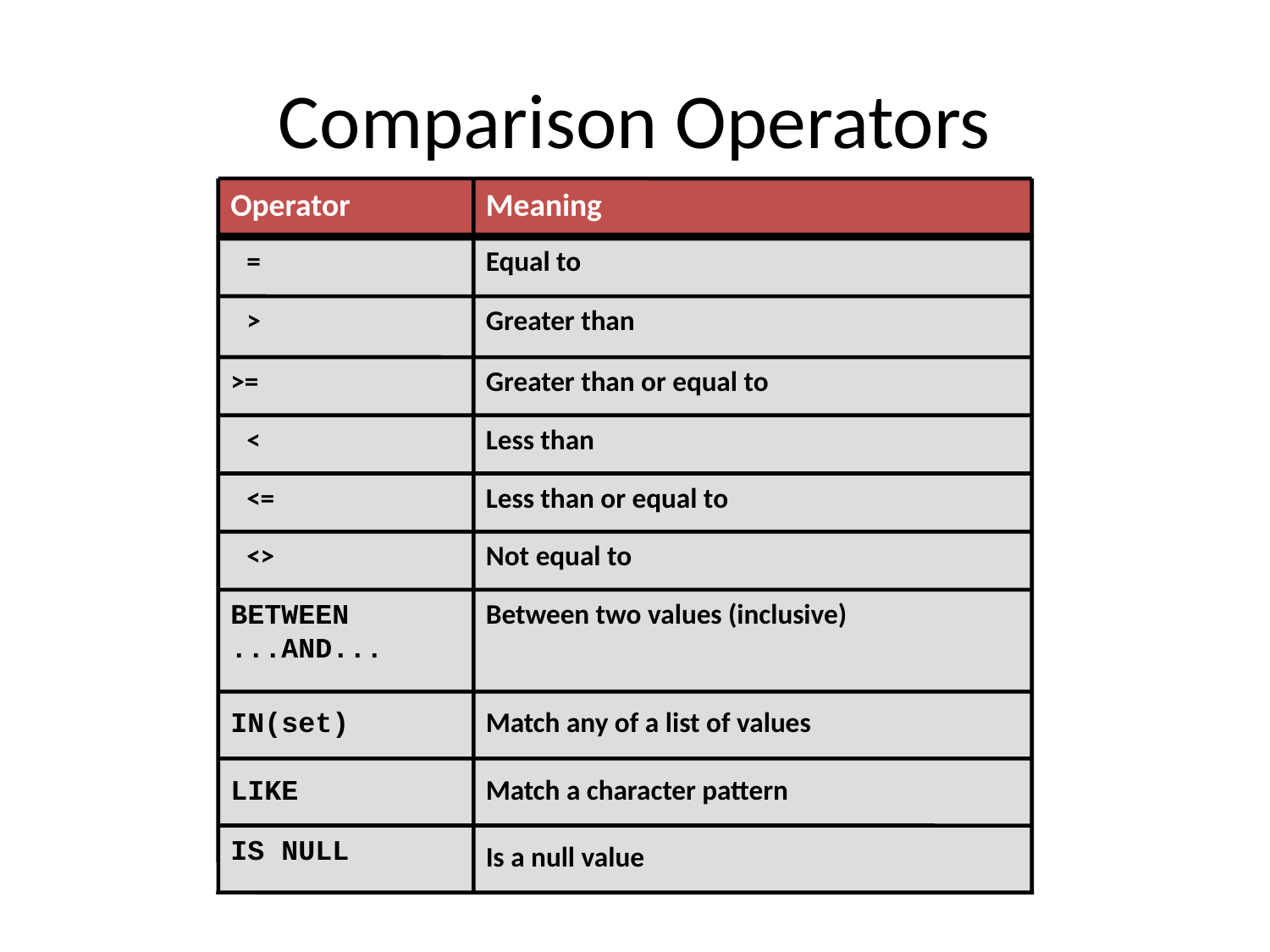

# Comparison Operators
Operator

Meaning

=

Equal to

>

Greater than
>=

Greater than or equal to
<

Less than
<=

Less than or equal to
<>

Not equal to
BETWEEN
...AND...

Between two values (inclusive)
IN(set)

Match any of a list of values
LIKE

Match a character pattern
IS NULL

Is a null value